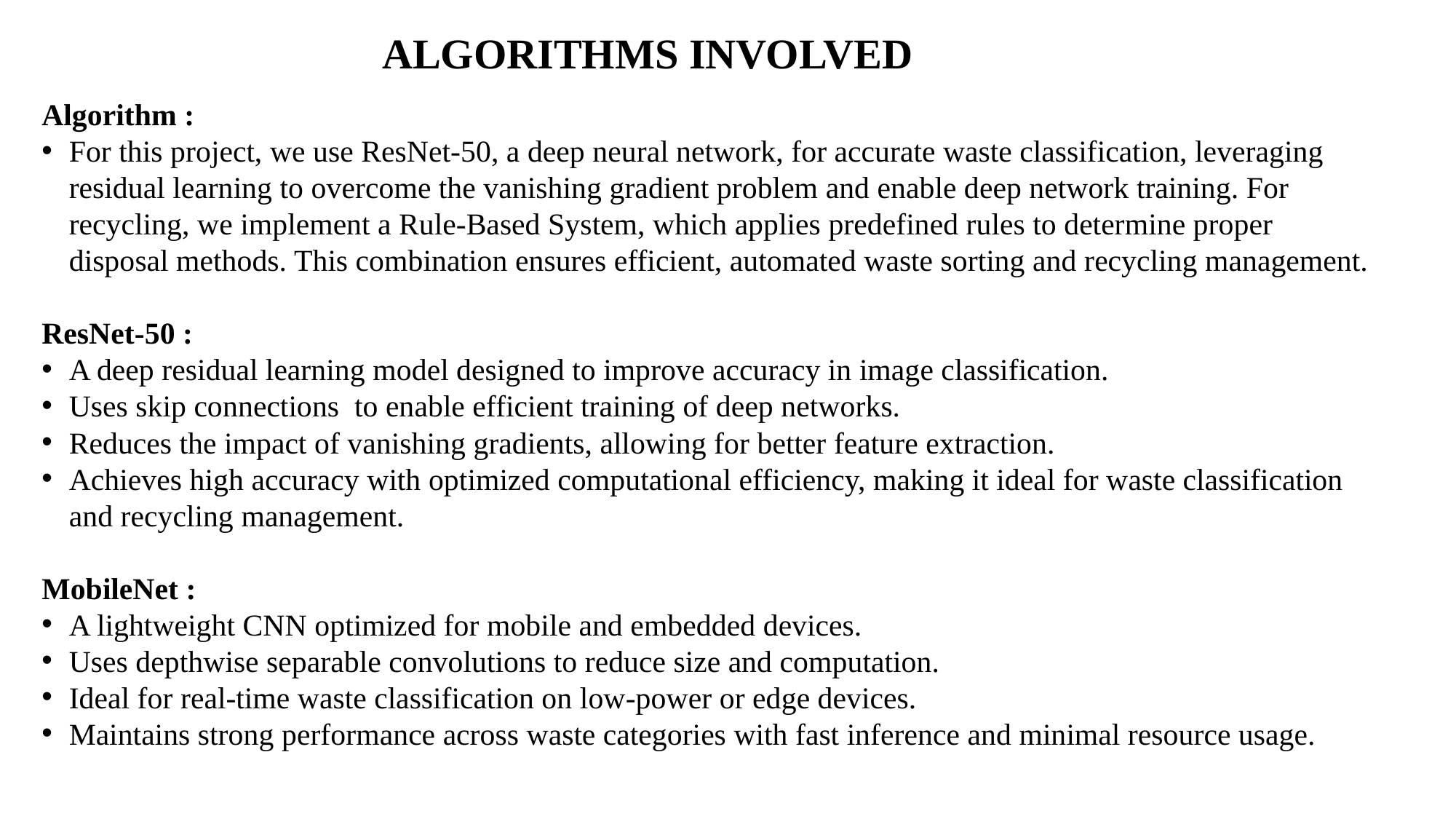

# ALGORITHMS INVOLVED
Algorithm :
For this project, we use ResNet-50, a deep neural network, for accurate waste classification, leveraging residual learning to overcome the vanishing gradient problem and enable deep network training. For recycling, we implement a Rule-Based System, which applies predefined rules to determine proper disposal methods. This combination ensures efficient, automated waste sorting and recycling management.

ResNet-50 :
A deep residual learning model designed to improve accuracy in image classification.
Uses skip connections  to enable efficient training of deep networks.
Reduces the impact of vanishing gradients, allowing for better feature extraction.
Achieves high accuracy with optimized computational efficiency, making it ideal for waste classification and recycling management.

MobileNet :
A lightweight CNN optimized for mobile and embedded devices.
Uses depthwise separable convolutions to reduce size and computation.
Ideal for real-time waste classification on low-power or edge devices.
Maintains strong performance across waste categories with fast inference and minimal resource usage.